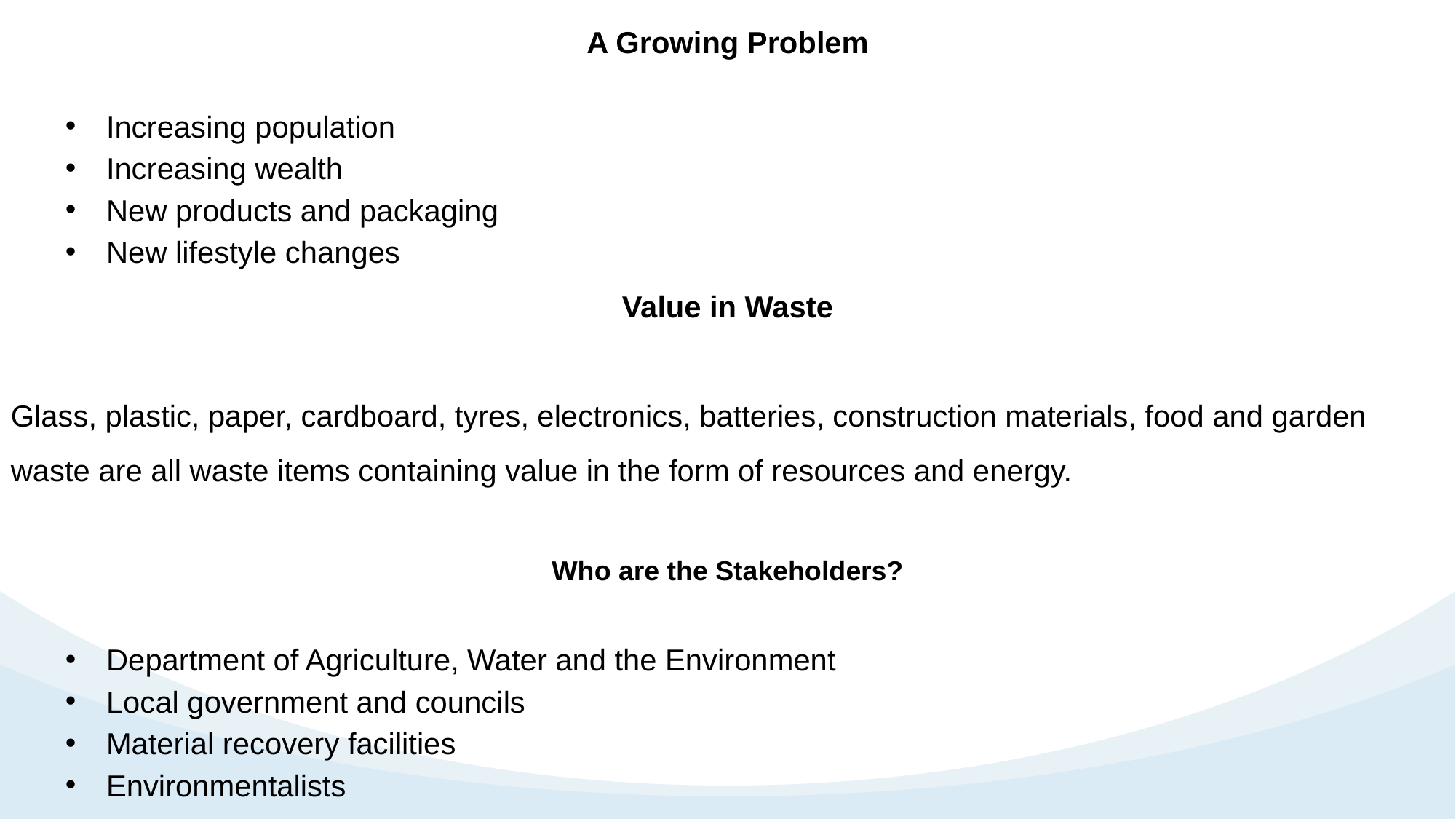

A Growing Problem

Increasing population
Increasing wealth
New products and packaging
New lifestyle changes
Value in Waste

Glass, plastic, paper, cardboard, tyres, electronics, batteries, construction materials, food and garden waste are all waste items containing value in the form of resources and energy.

Who are the Stakeholders?

Department of Agriculture, Water and the Environment
Local government and councils
Material recovery facilities
Environmentalists